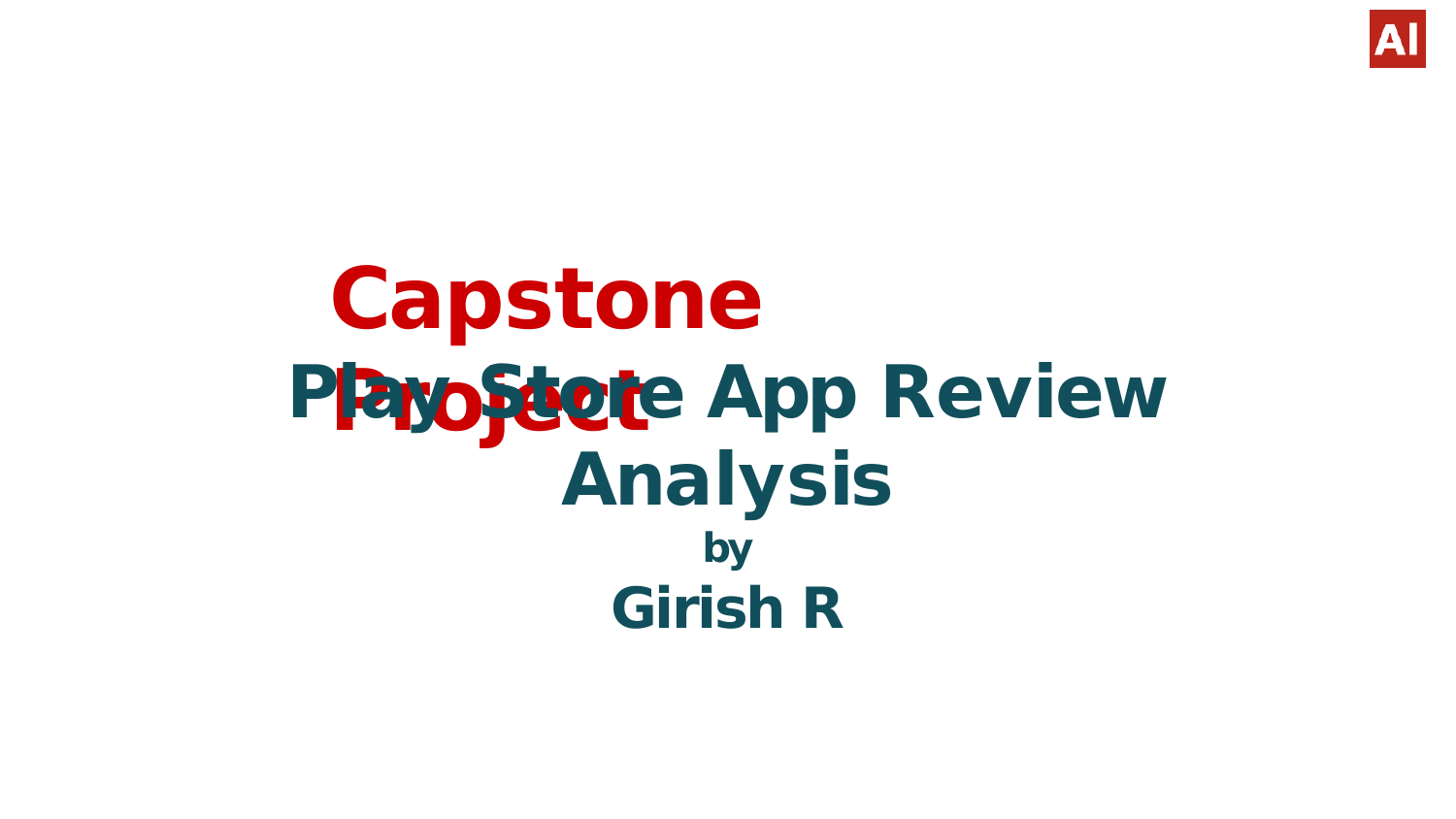

# Capstone Project
Play Store App Review Analysis
by
Girish R